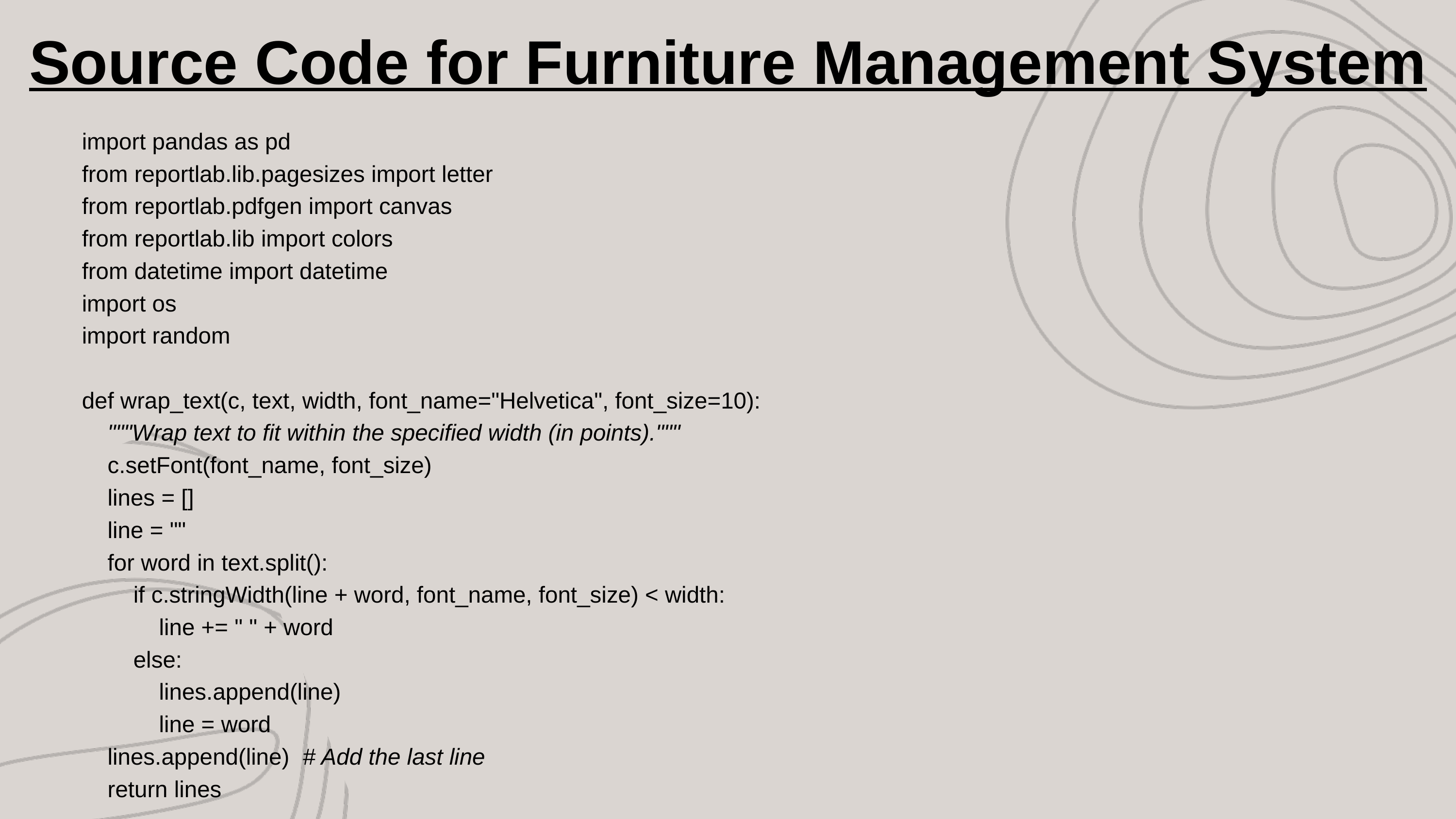

Source Code for Furniture Management System
import pandas as pd
from reportlab.lib.pagesizes import letter
from reportlab.pdfgen import canvas
from reportlab.lib import colors
from datetime import datetime
import os
import random

def wrap_text(c, text, width, font_name="Helvetica", font_size=10):
    """Wrap text to fit within the specified width (in points)."""
    c.setFont(font_name, font_size)
    lines = []
    line = ""
    for word in text.split():
        if c.stringWidth(line + word, font_name, font_size) < width:
            line += " " + word
        else:
            lines.append(line)
            line = word
    lines.append(line)  # Add the last line
    return lines